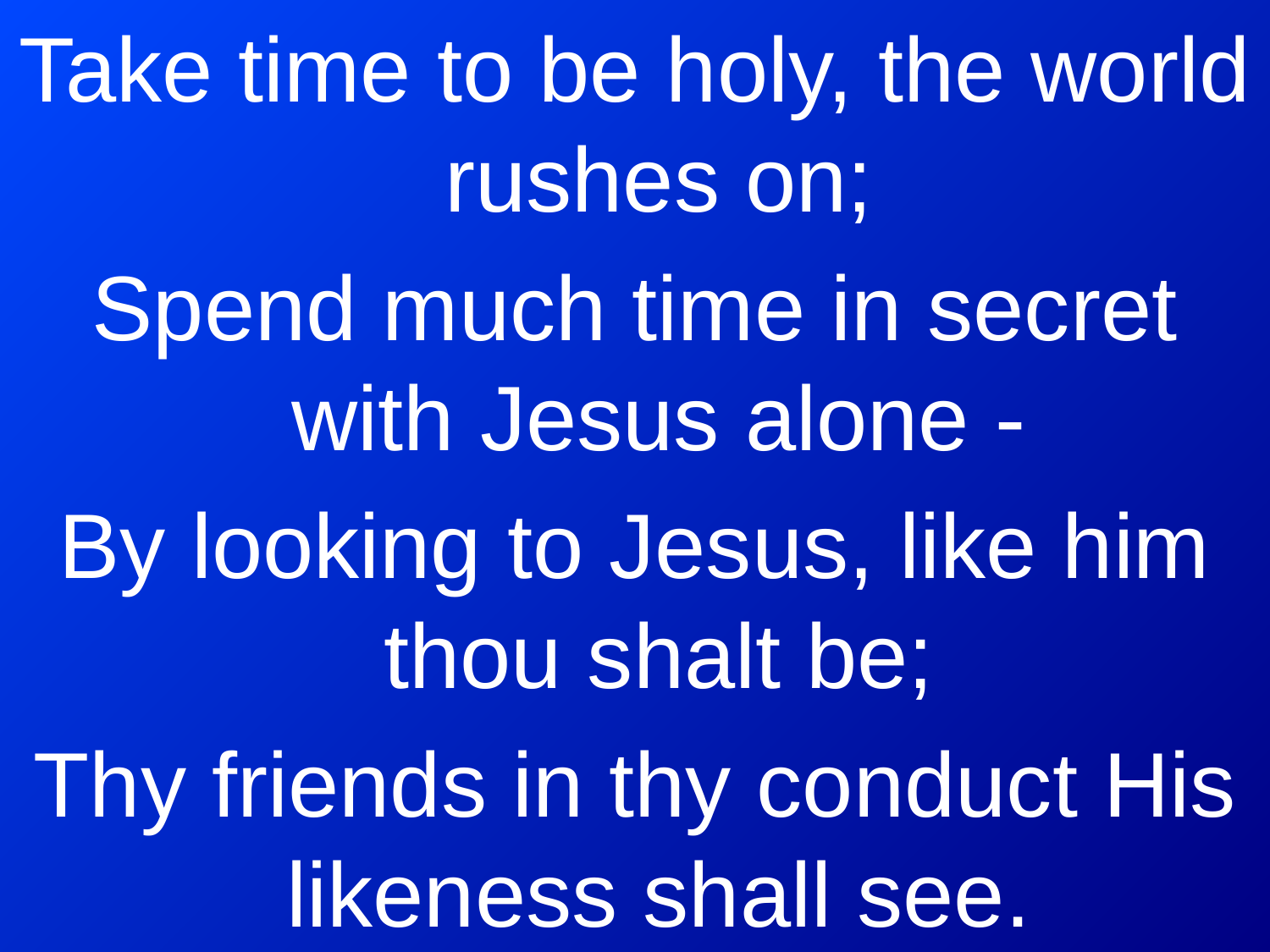

Take time to be holy, the world rushes on;
Spend much time in secret with Jesus alone -
By looking to Jesus, like him thou shalt be;
Thy friends in thy conduct His likeness shall see.